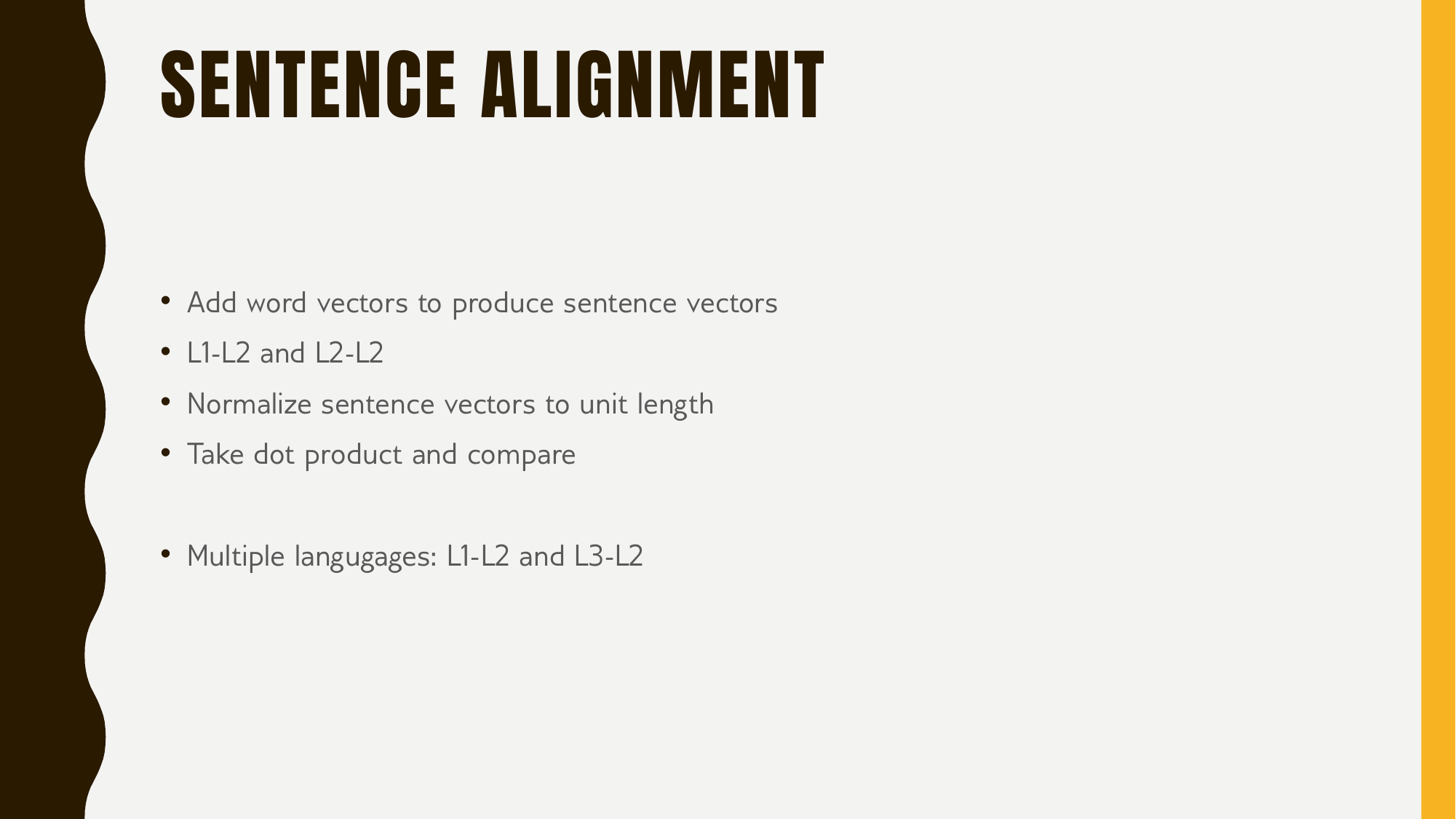

# Sentence alignment
Add word vectors to produce sentence vectors
L1-L2 and L2-L2
Normalize sentence vectors to unit length
Take dot product and compare

Multiple langugages: L1-L2 and L3-L2